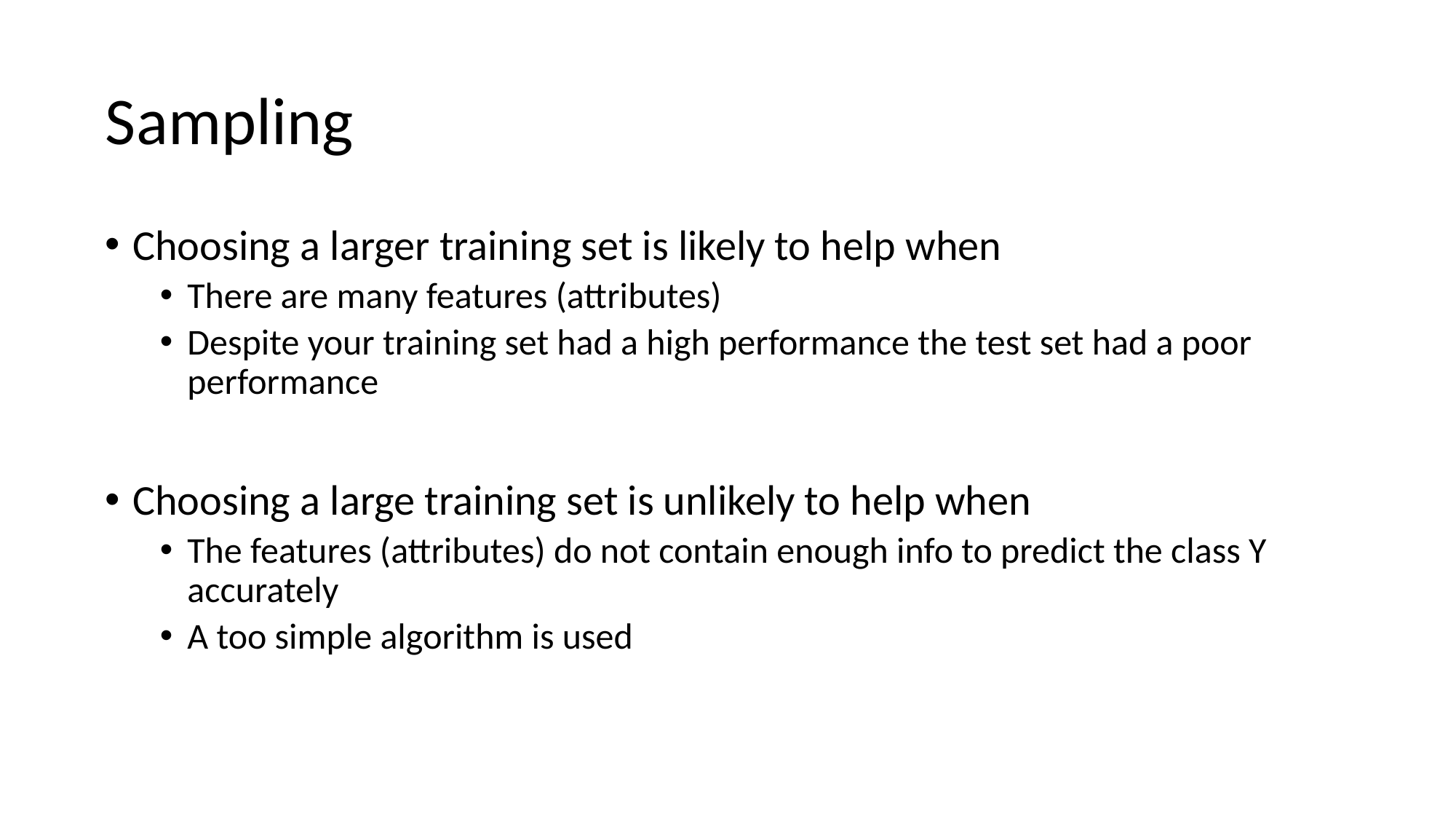

# Sampling
Choosing a larger training set is likely to help when
There are many features (attributes)
Despite your training set had a high performance the test set had a poor performance

Choosing a large training set is unlikely to help when
The features (attributes) do not contain enough info to predict the class Y accurately
A too simple algorithm is used